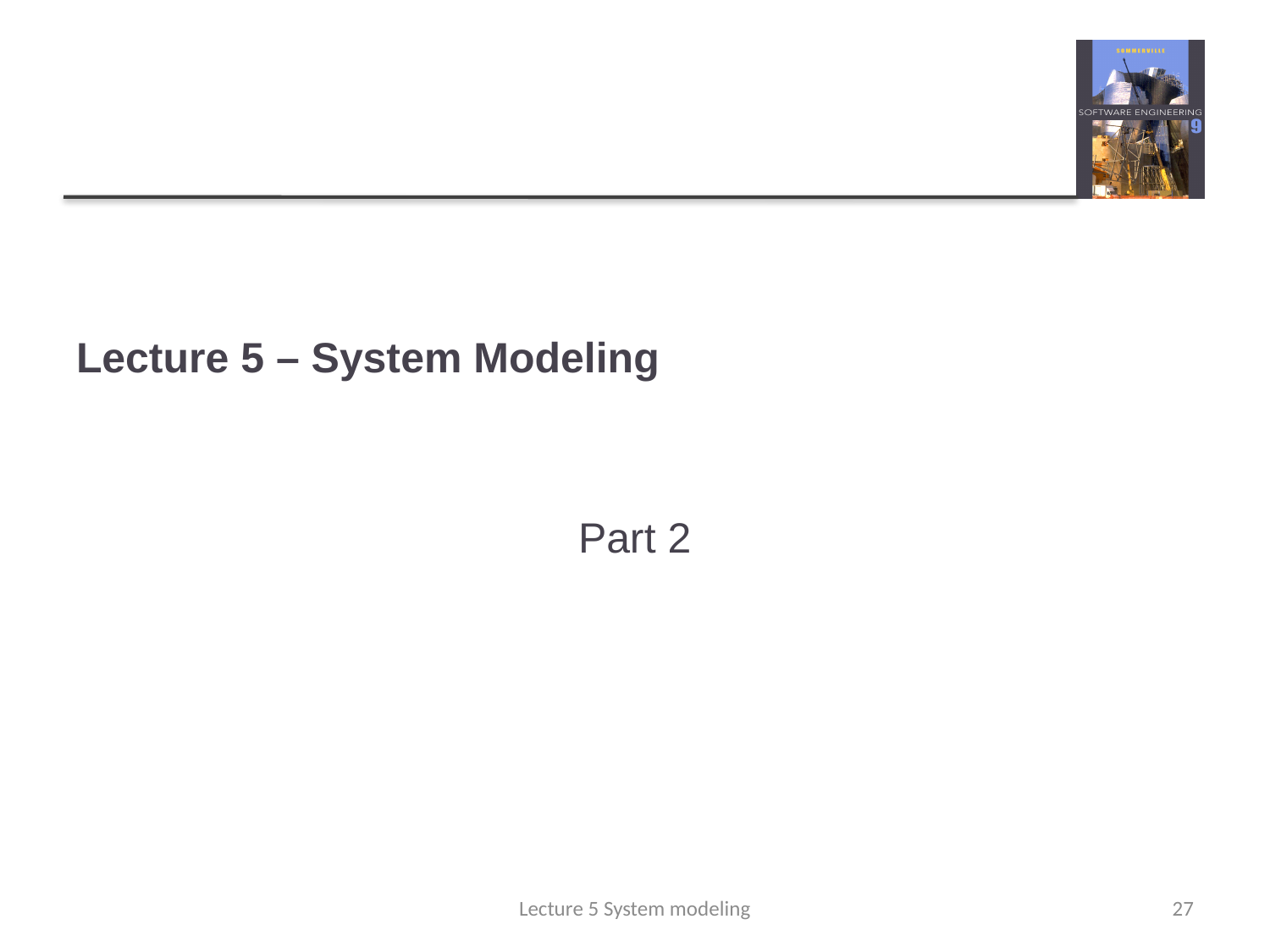

# Lecture 5 – System Modeling
Part 2
Lecture 5 System modeling
27